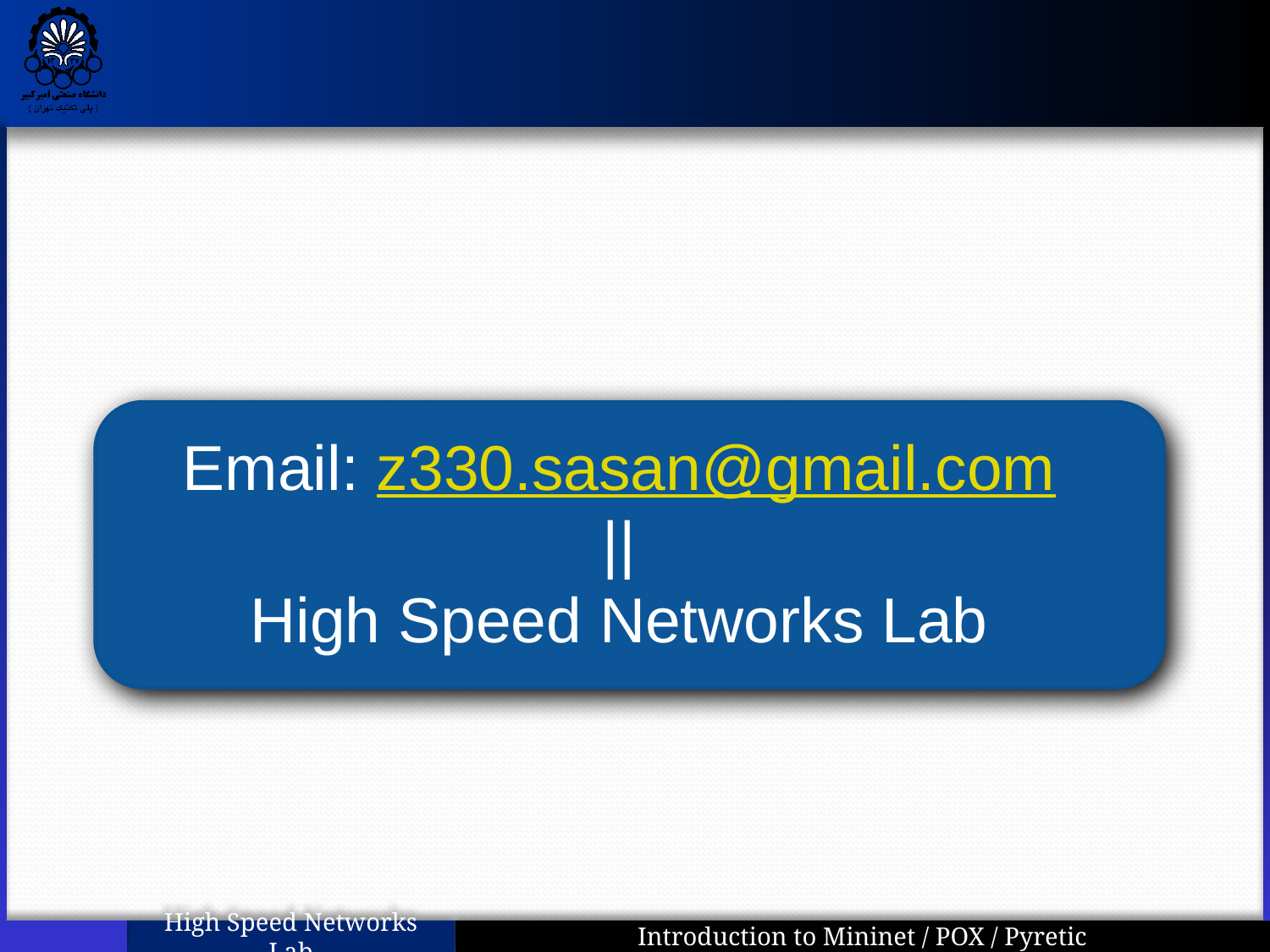

# Email: z330.sasan@gmail.com || High Speed Networks Lab